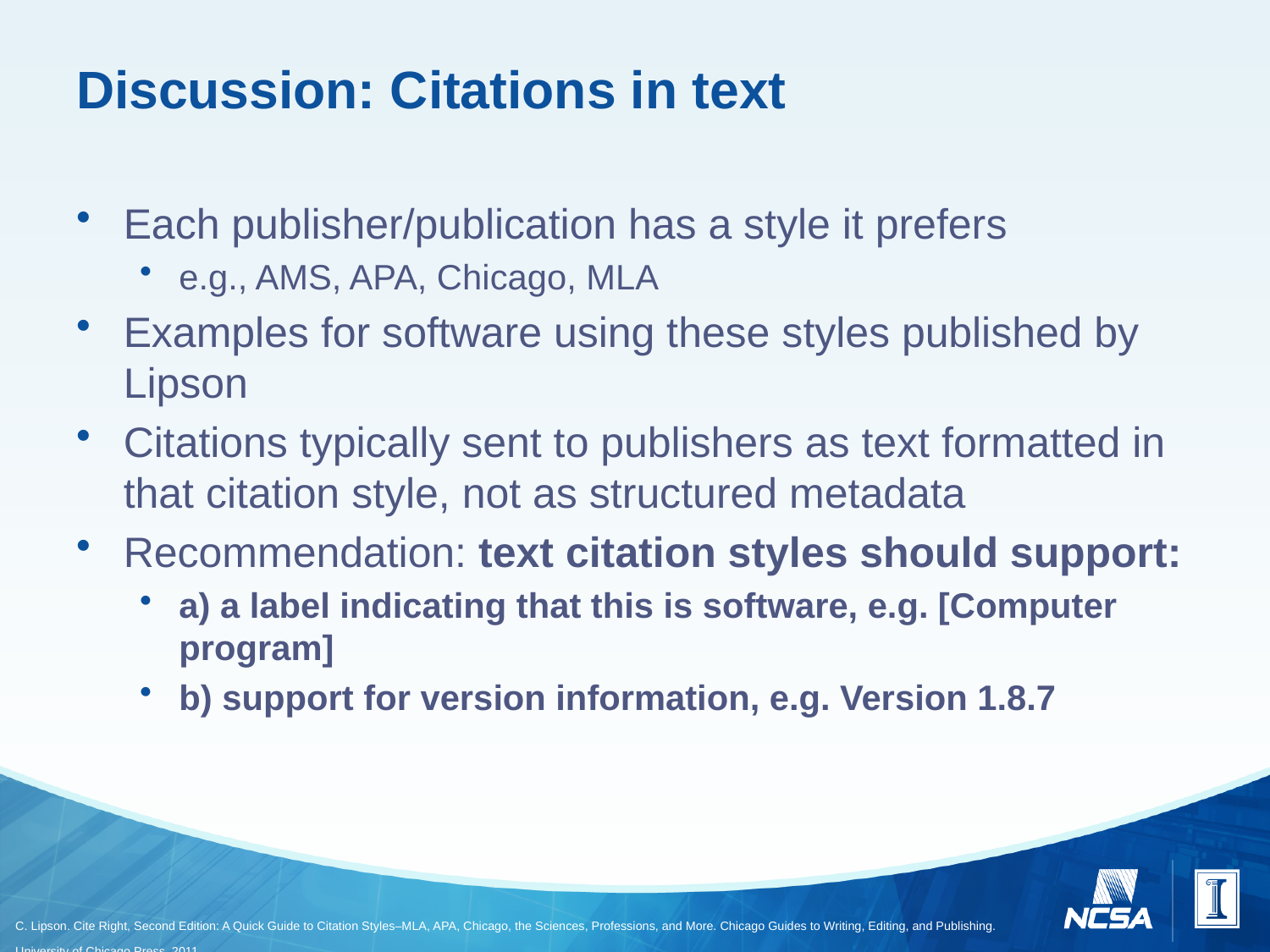

# Discussion: Citations in text
Each publisher/publication has a style it prefers
e.g., AMS, APA, Chicago, MLA
Examples for software using these styles published by Lipson
Citations typically sent to publishers as text formatted in that citation style, not as structured metadata
Recommendation: text citation styles should support:
a) a label indicating that this is software, e.g. [Computer program]
b) support for version information, e.g. Version 1.8.7

C. Lipson. Cite Right, Second Edition: A Quick Guide to Citation Styles–MLA, APA, Chicago, the Sciences, Professions, and More. Chicago Guides to Writing, Editing, and Publishing. University of Chicago Press, 2011.